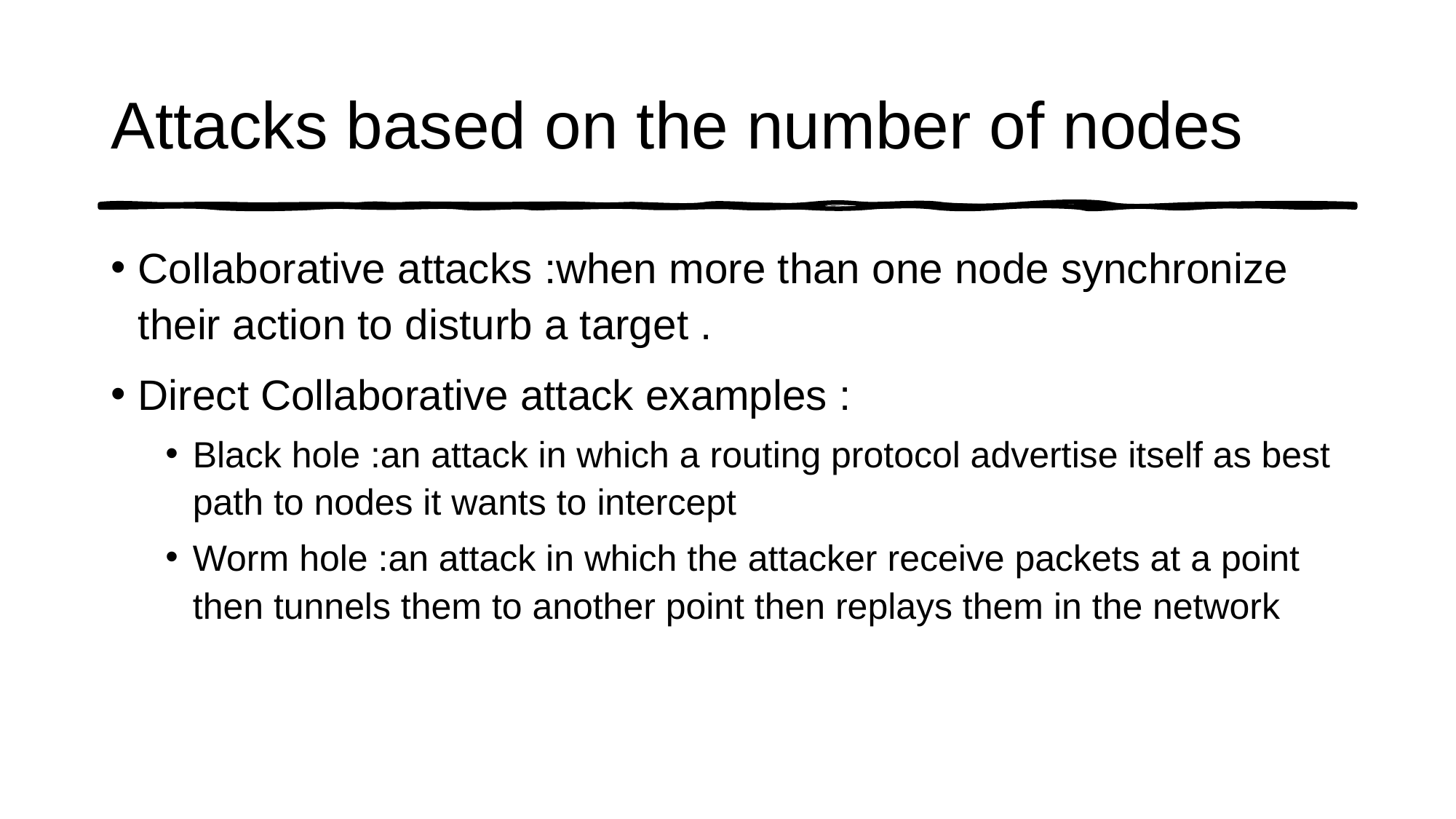

# Attacks based on the number of nodes
Collaborative attacks :when more than one node synchronize their action to disturb a target .
Direct Collaborative attack examples :
Black hole :an attack in which a routing protocol advertise itself as best path to nodes it wants to intercept
Worm hole :an attack in which the attacker receive packets at a point then tunnels them to another point then replays them in the network